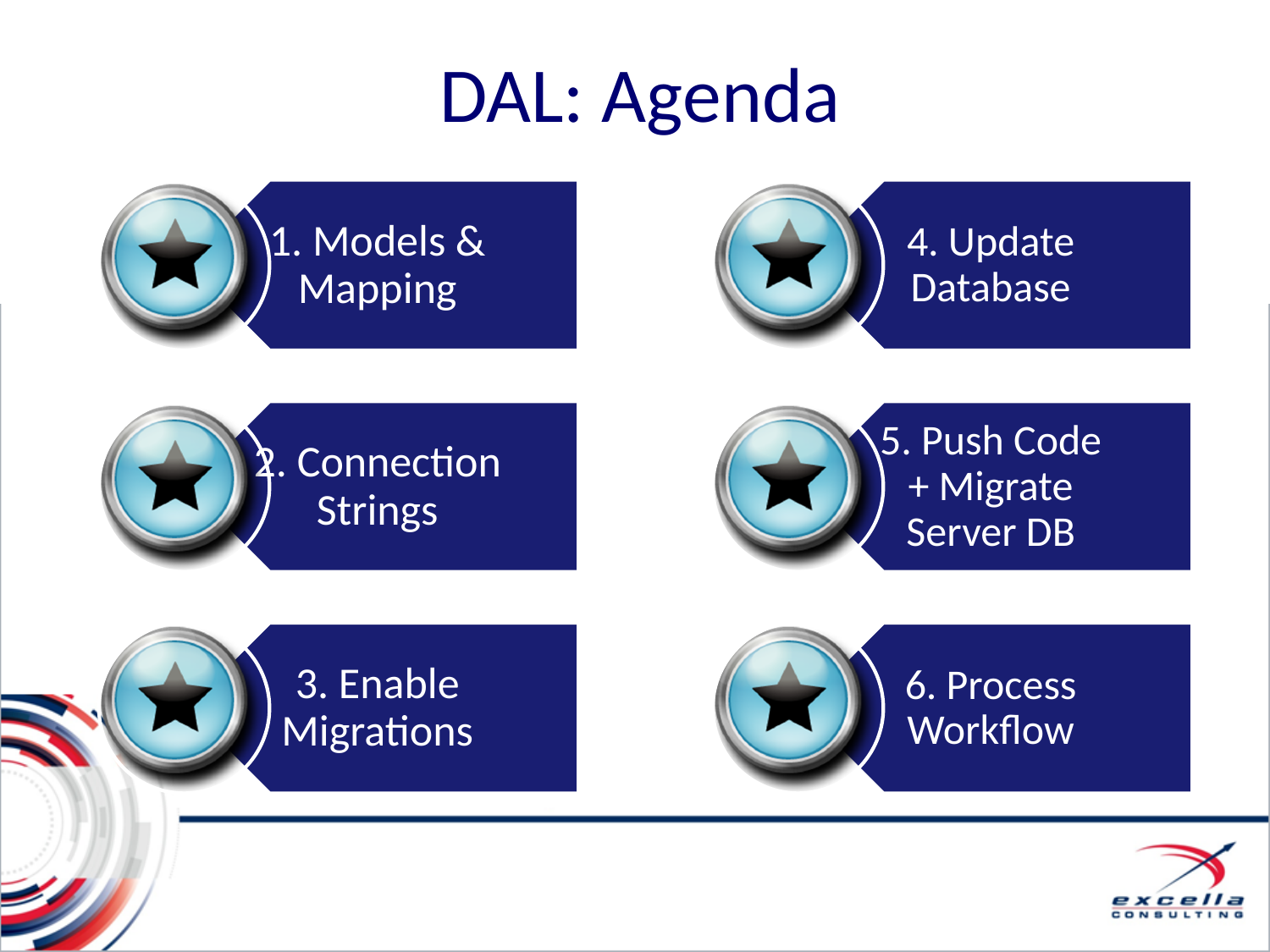

# DAL: Agenda
1. Models & Mapping
2. Connection Strings
3. Enable Migrations
4. Update Database
5. Push Code + Migrate Server DB
6. Process Workflow